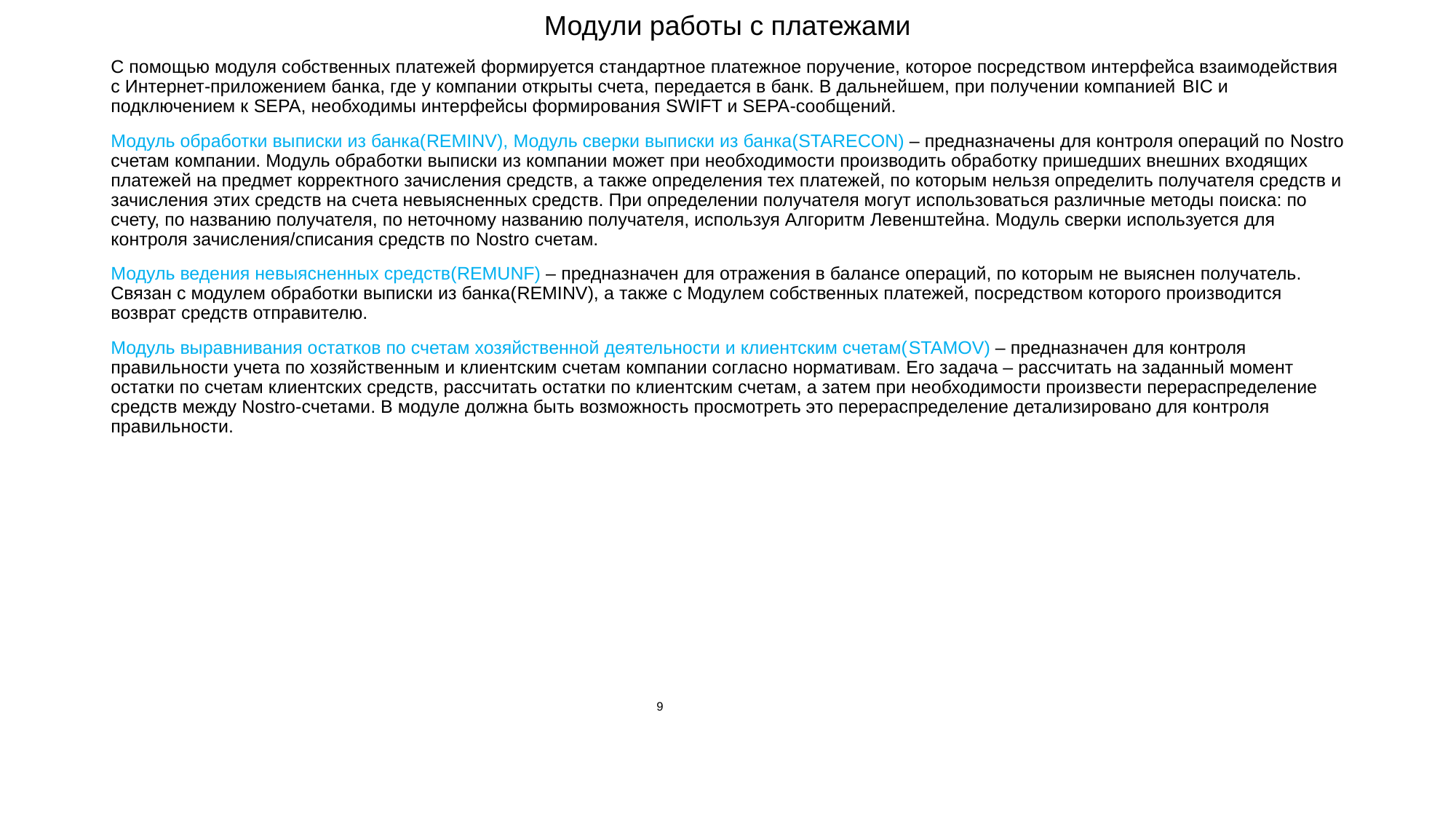

# Модули работы с платежами
С помощью модуля собственных платежей формируется стандартное платежное поручение, которое посредством интерфейса взаимодействия с Интернет-приложением банка, где у компании открыты счета, передается в банк. В дальнейшем, при получении компанией BIC и подключением к SEPA, необходимы интерфейсы формирования SWIFT и SEPA-сообщений.
Модуль обработки выписки из банка(REMINV), Модуль сверки выписки из банка(STARECON) – предназначены для контроля операций по Nostro счетам компании. Модуль обработки выписки из компании может при необходимости производить обработку пришедших внешних входящих платежей на предмет корректного зачисления средств, а также определения тех платежей, по которым нельзя определить получателя средств и зачисления этих средств на счета невыясненных средств. При определении получателя могут использоваться различные методы поиска: по счету, по названию получателя, по неточному названию получателя, используя Алгоритм Левенштейна. Модуль сверки используется для контроля зачисления/списания средств по Nostro счетам.
Модуль ведения невыясненных средств(REMUNF) – предназначен для отражения в балансе операций, по которым не выяснен получатель. Связан с модулем обработки выписки из банка(REMINV), а также с Модулем собственных платежей, посредством которого производится возврат средств отправителю.
Модуль выравнивания остатков по счетам хозяйственной деятельности и клиентским счетам(STAMOV) – предназначен для контроля правильности учета по хозяйственным и клиентским счетам компании согласно нормативам. Его задача – рассчитать на заданный момент остатки по счетам клиентских средств, рассчитать остатки по клиентским счетам, а затем при необходимости произвести перераспределение средств между Nostro-счетами. В модуле должна быть возможность просмотреть это перераспределение детализировано для контроля правильности.

					9